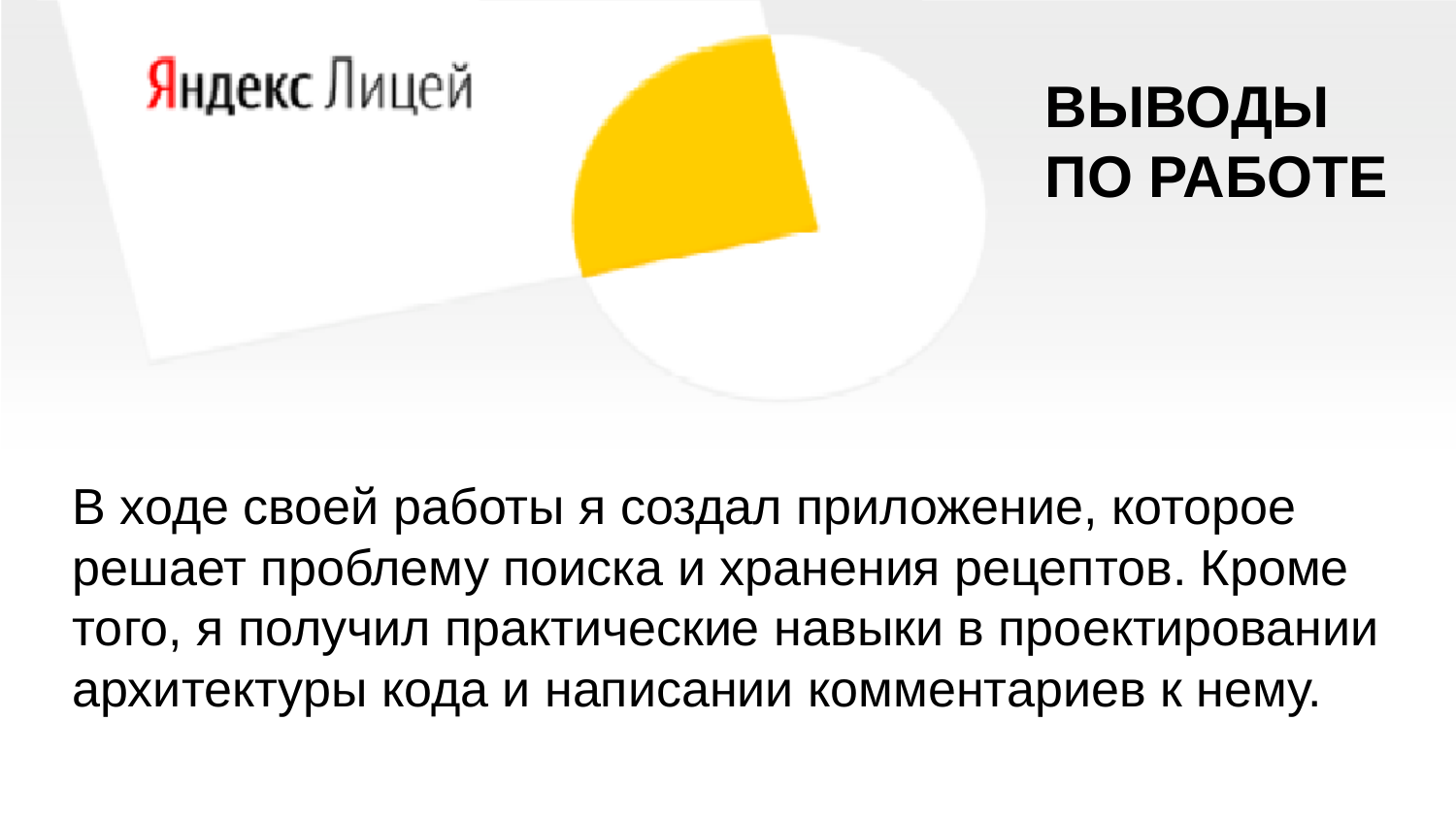

ВЫВОДЫ ПО РАБОТЕ
В ходе своей работы я создал приложение, которое решает проблему поиска и хранения рецептов. Кроме того, я получил практические навыки в проектировании архитектуры кода и написании комментариев к нему.